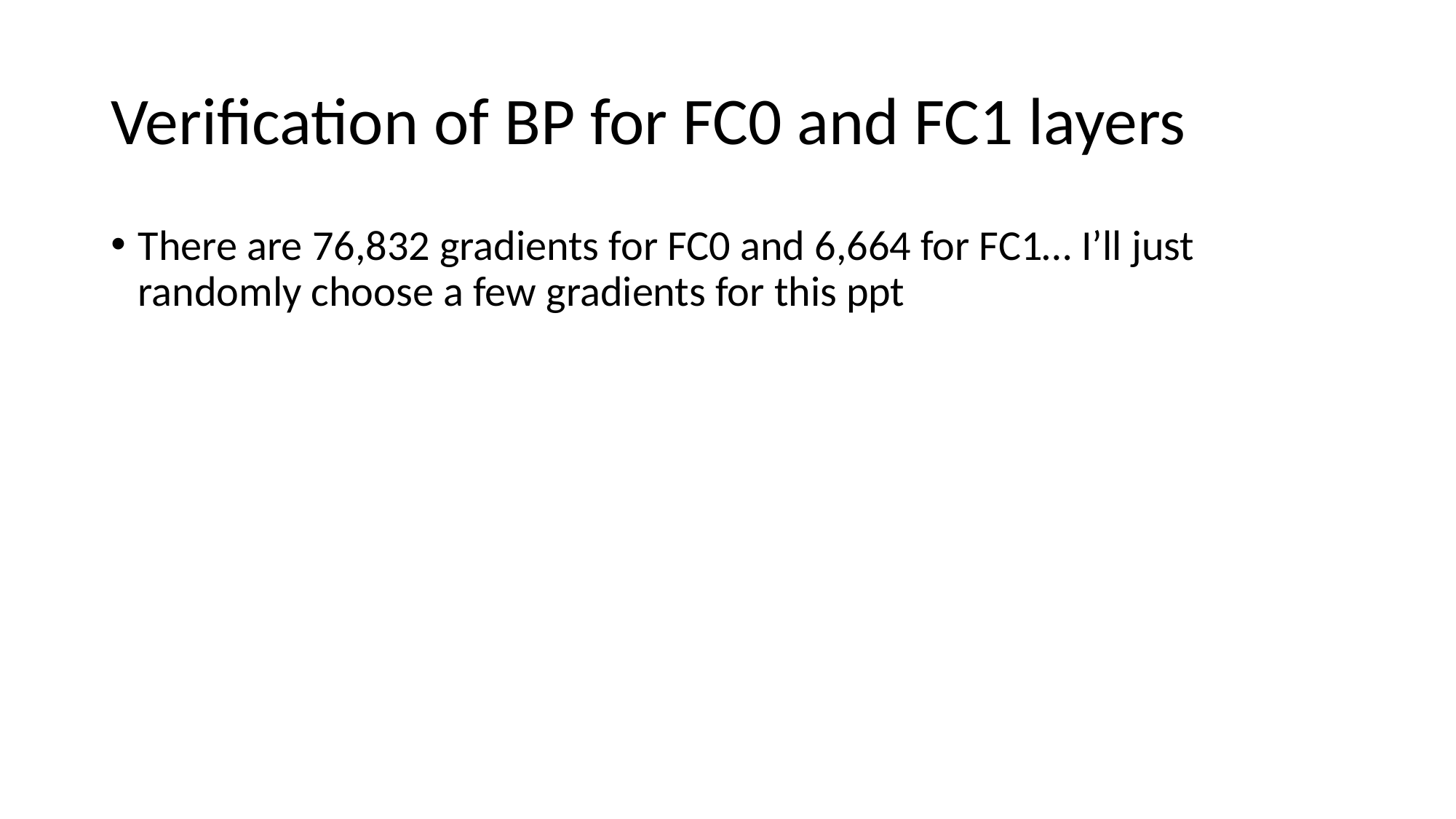

# Verification of BP for FC0 and FC1 layers
There are 76,832 gradients for FC0 and 6,664 for FC1… I’ll just randomly choose a few gradients for this ppt